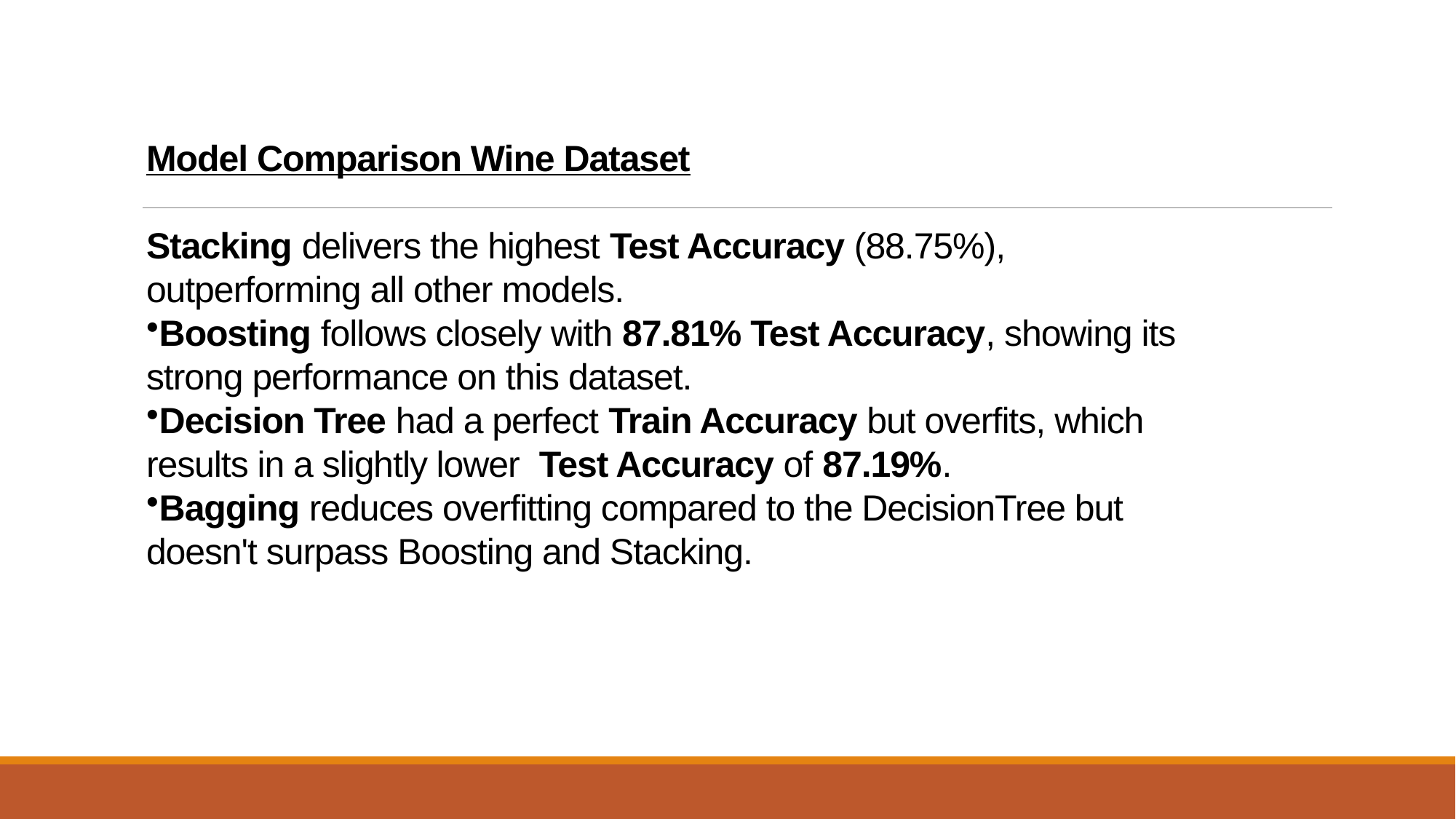

# Model Comparison Wine Dataset Stacking delivers the highest Test Accuracy (88.75%), outperforming all other models.
Boosting follows closely with 87.81% Test Accuracy, showing its strong performance on this dataset.
Decision Tree had a perfect Train Accuracy but overfits, which results in a slightly lower  Test Accuracy of 87.19%.
Bagging reduces overfitting compared to the DecisionTree but doesn't surpass Boosting and Stacking.